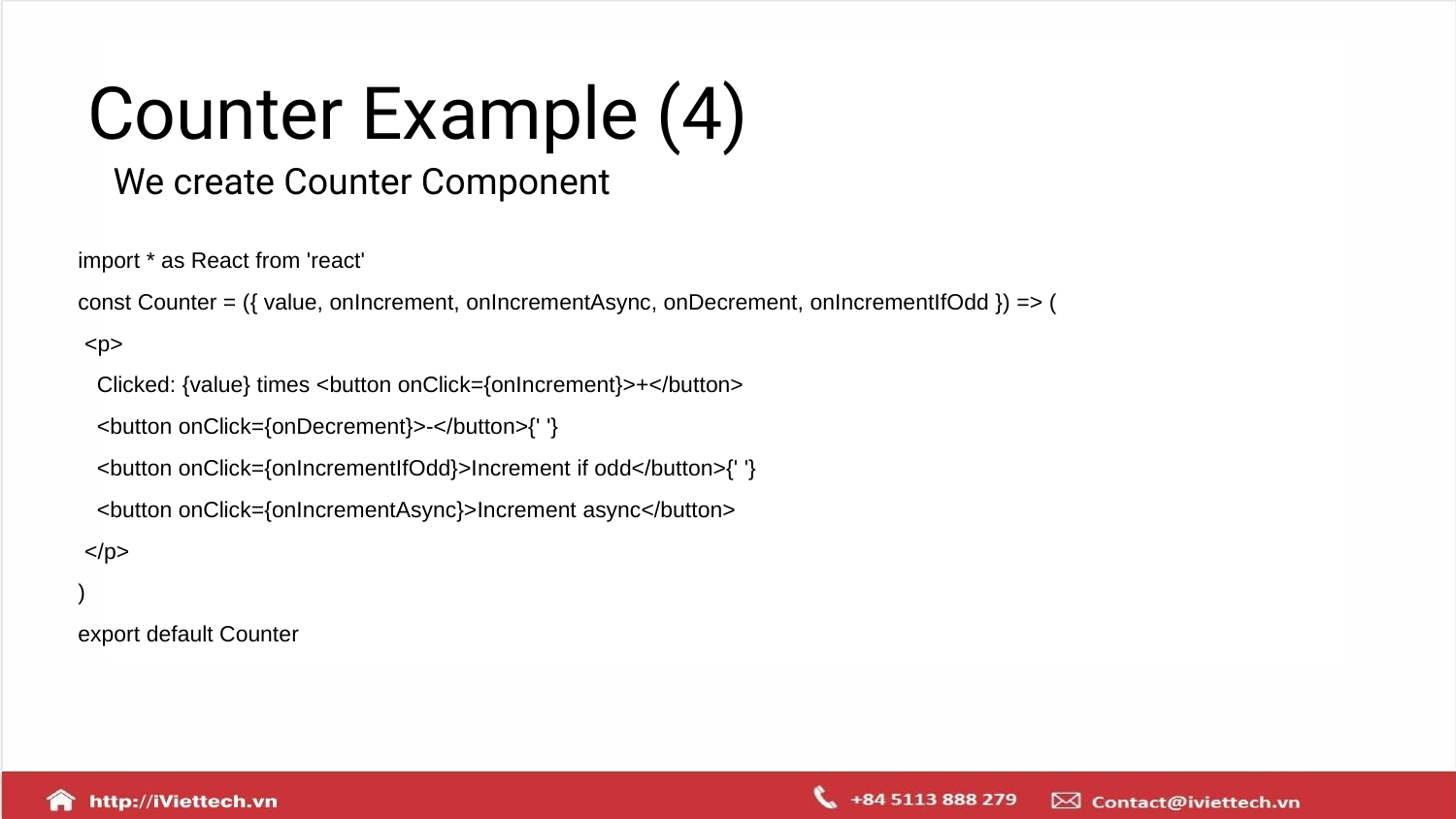

# Counter Example (4)
We create Counter Component
import * as React from 'react'
const Counter = ({ value, onIncrement, onIncrementAsync, onDecrement, onIncrementIfOdd }) => (
 <p>
   Clicked: {value} times <button onClick={onIncrement}>+</button>
   <button onClick={onDecrement}>-</button>{' '}
   <button onClick={onIncrementIfOdd}>Increment if odd</button>{' '}
   <button onClick={onIncrementAsync}>Increment async</button>
 </p>
)
export default Counter